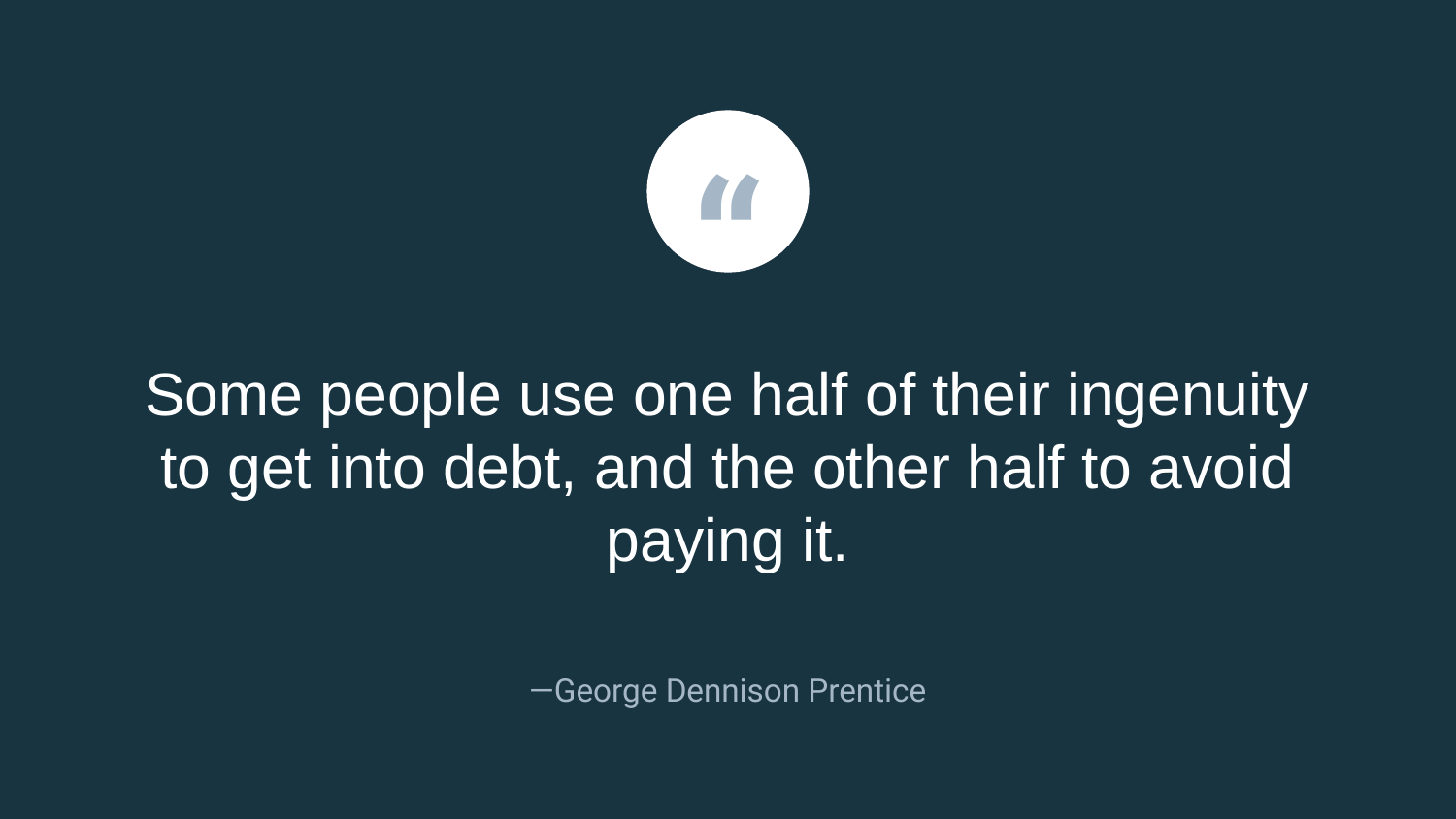

“
# Some people use one half of their ingenuity to get into debt, and the other half to avoid paying it.
—George Dennison Prentice